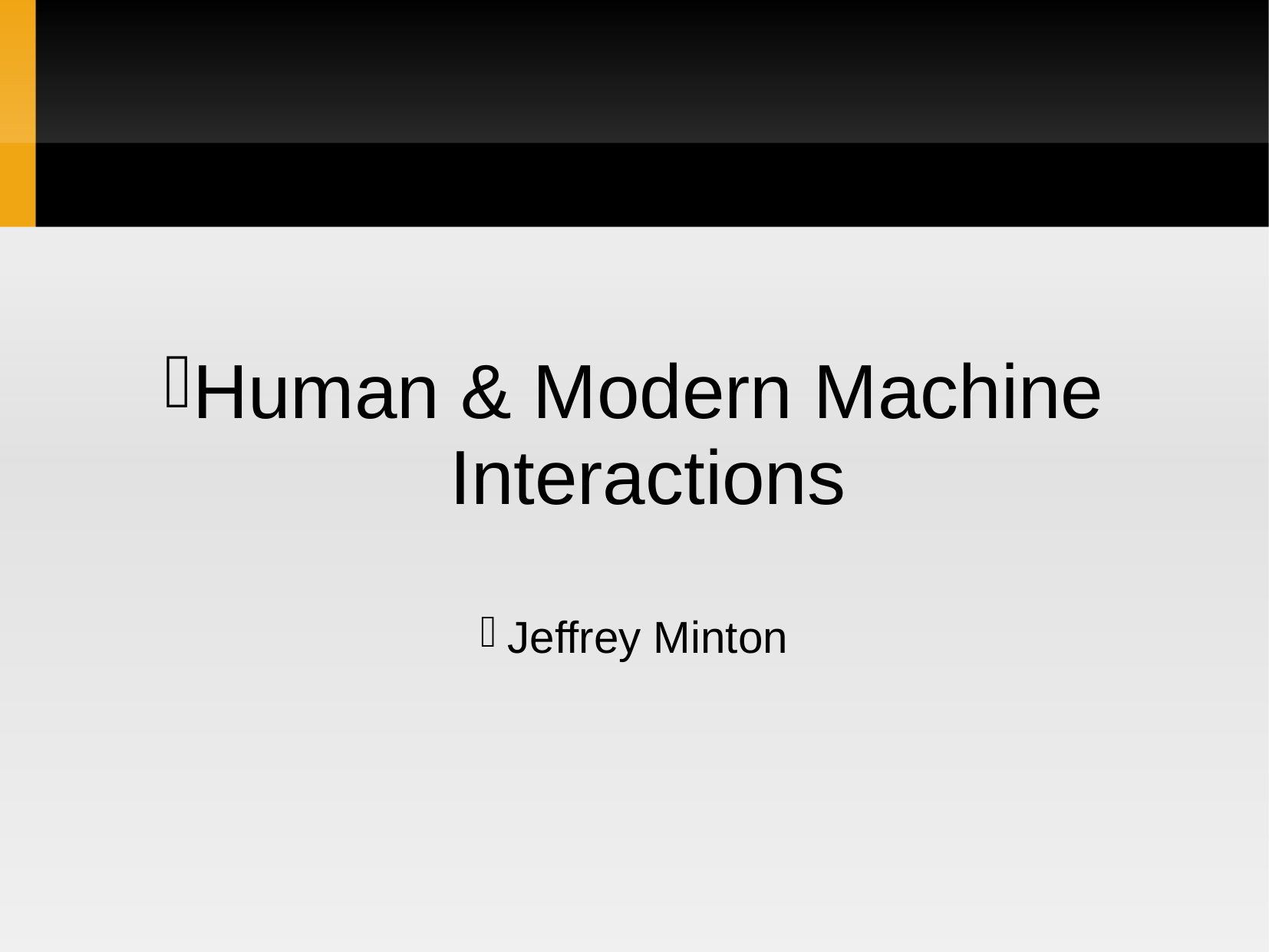

Human & Modern Machine Interactions

Jeffrey Minton